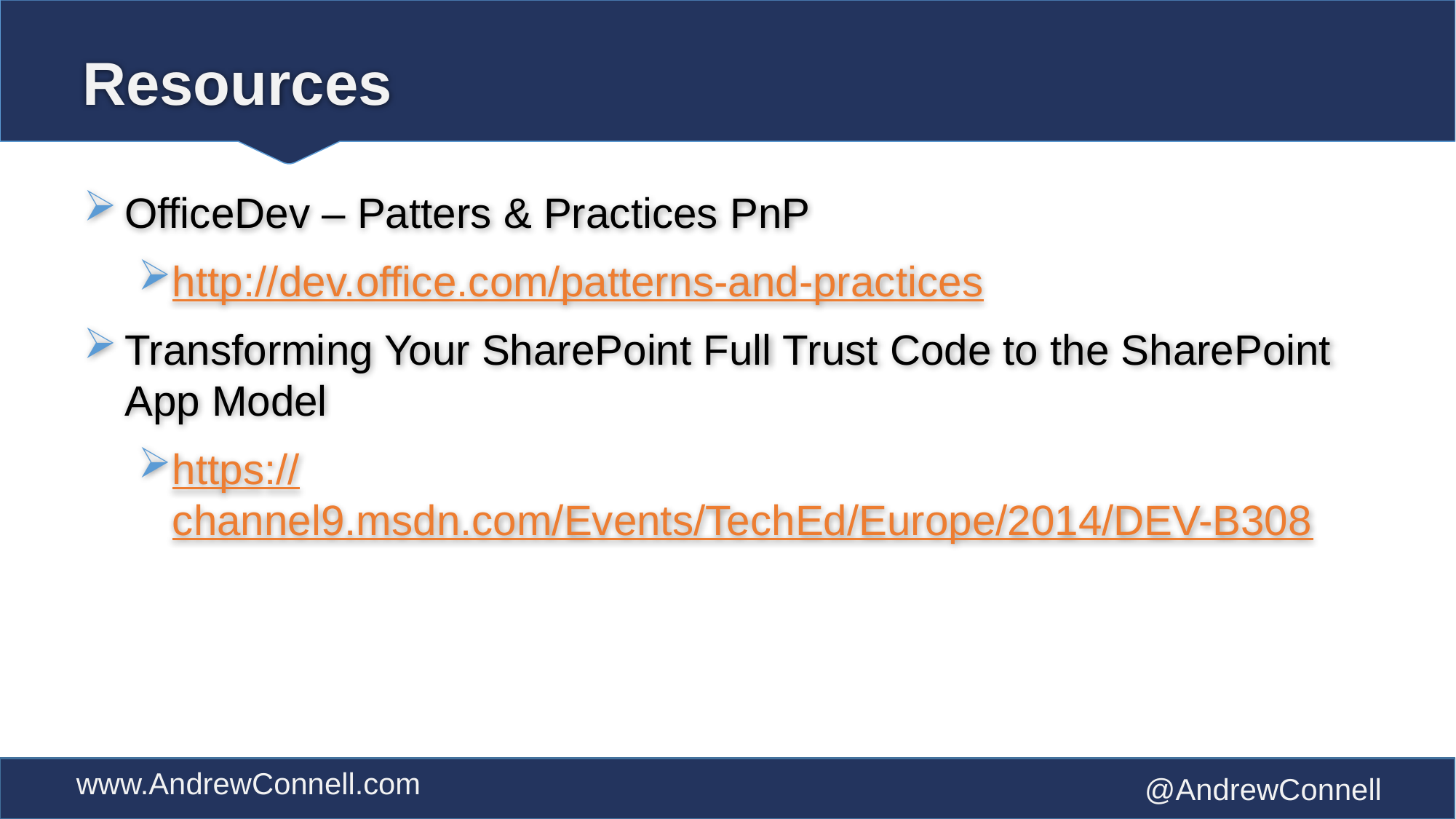

# Resources
OfficeDev – Patters & Practices PnP
http://dev.office.com/patterns-and-practices
Transforming Your SharePoint Full Trust Code to the SharePoint App Model
https://channel9.msdn.com/Events/TechEd/Europe/2014/DEV-B308